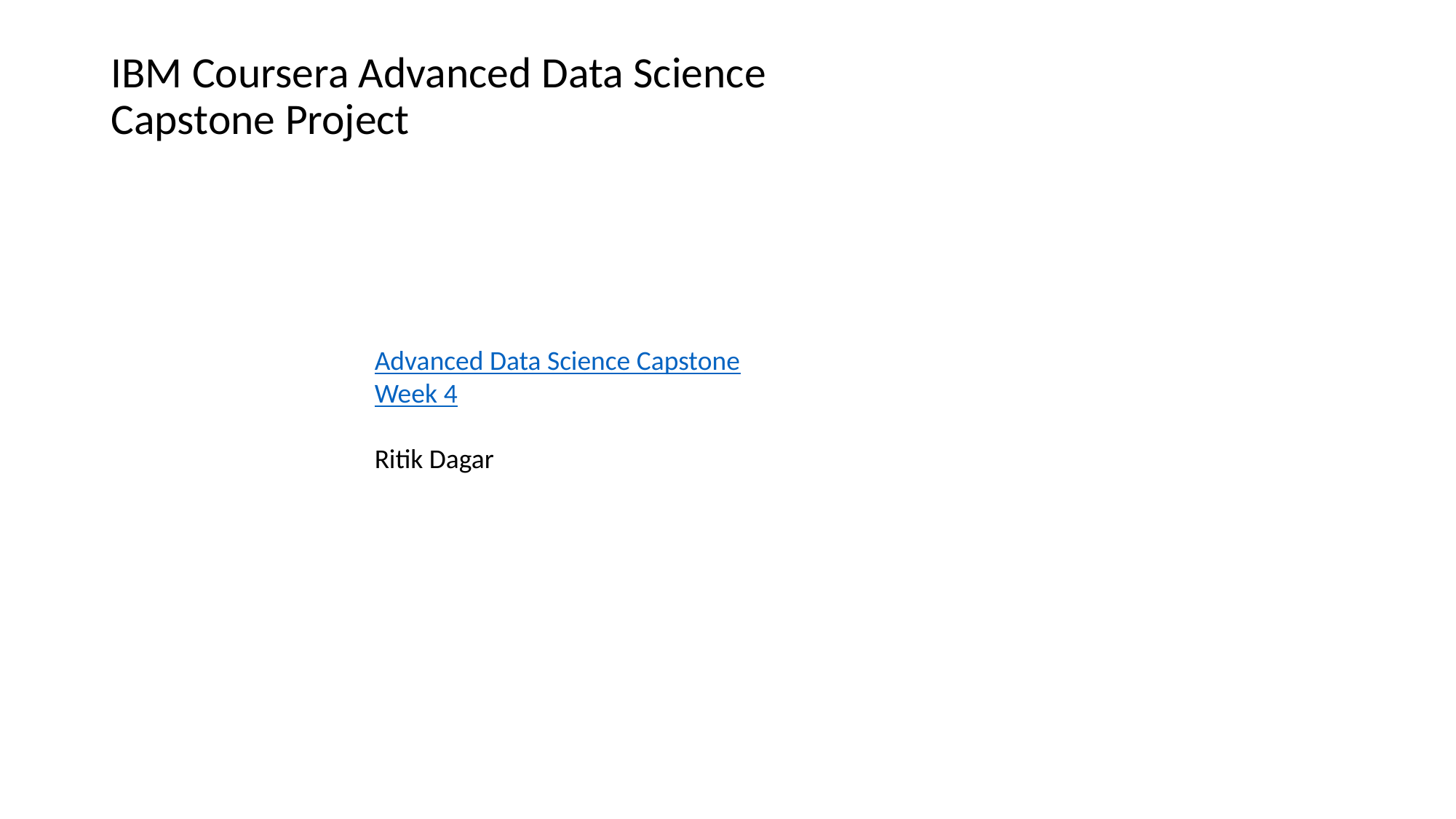

# IBM Coursera Advanced Data Science Capstone Project
||||||||||||||||||||||||||

Advanced Data Science Capstone
Week 4

Ritik Dagar